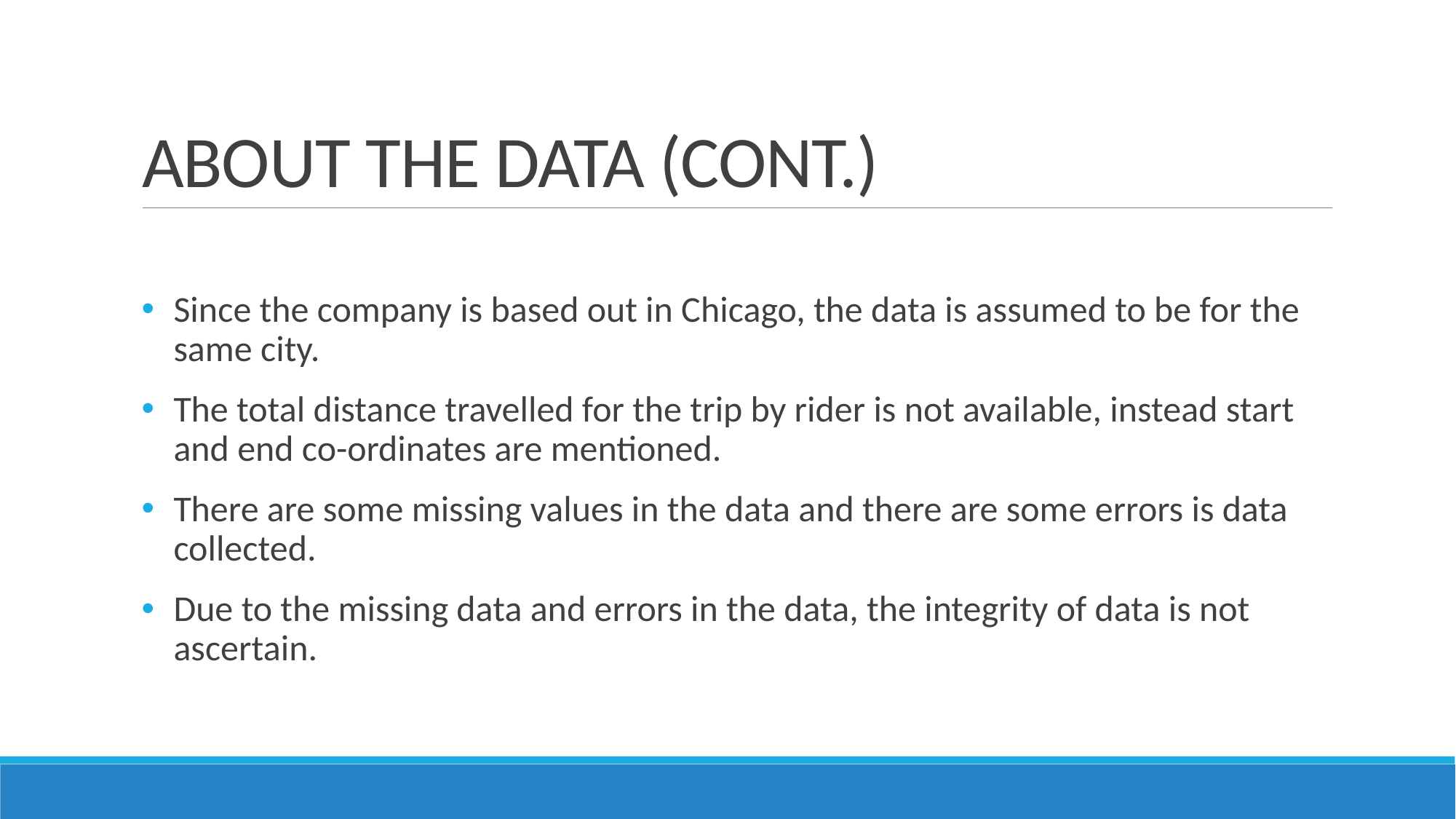

# ABOUT THE DATA (CONT.)

Since the company is based out in Chicago, the data is assumed to be for the same city.
The total distance travelled for the trip by rider is not available, instead start and end co-ordinates are mentioned.
There are some missing values in the data and there are some errors is data collected.
Due to the missing data and errors in the data, the integrity of data is not ascertain.